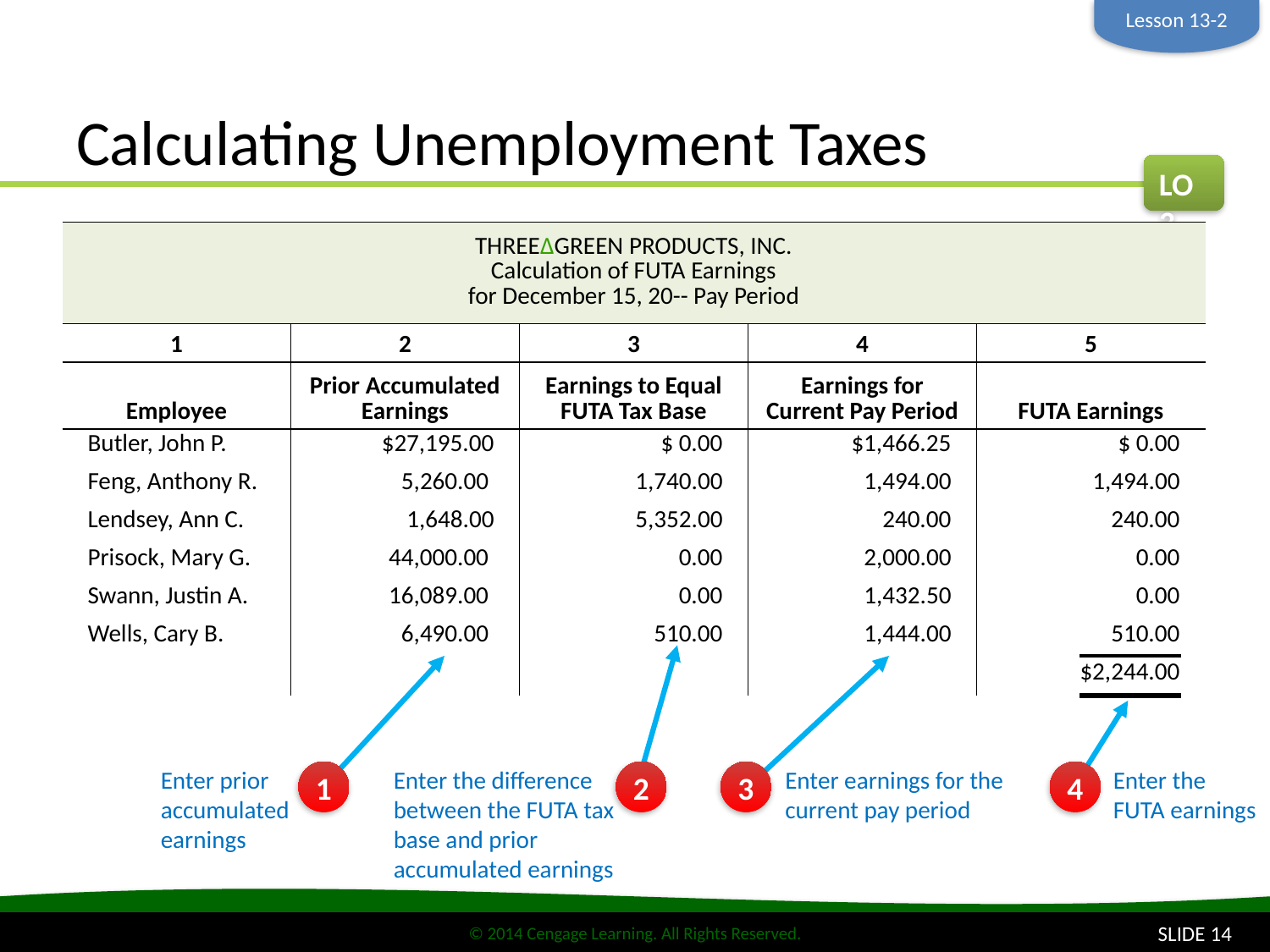

Lesson 13-2

# Calculating Unemployment Taxes
LO3
| THREEΔGREEN PRODUCTS, INC. Calculation of FUTA Earnings for December 15, 20-- Pay Period |  |  |  |  |
| --- | --- | --- | --- | --- |
| 1 | 2 | 3 | 4 | 5 |
| Employee | Prior Accumulated Earnings | Earnings to Equal FUTA Tax Base | Earnings for Current Pay Period | FUTA Earnings |
| Butler, John P. | $27,195.00 | $ 0.00 | $1,466.25 | $ 0.00 |
| Feng, Anthony R. | 5,260.00 | 1,740.00 | 1,494.00 | 1,494.00 |
| Lendsey, Ann C. | 1,648.00 | 5,352.00 | 240.00 | 240.00 |
| Prisock, Mary G. | 44,000.00 | 0.00 | 2,000.00 | 0.00 |
| Swann, Justin A. | 16,089.00 | 0.00 | 1,432.50 | 0.00 |
| Wells, Cary B. | 6,490.00 | 510.00 | 1,444.00 | 510.00 |
|  |  |  |  | $2,244.00 |

2
Enter the difference between the FUTA tax base and prior accumulated earnings
1
Enter prior accumulated
earnings
3
Enter earnings for the current pay period
4
Enter the FUTA earnings
SLIDE 14